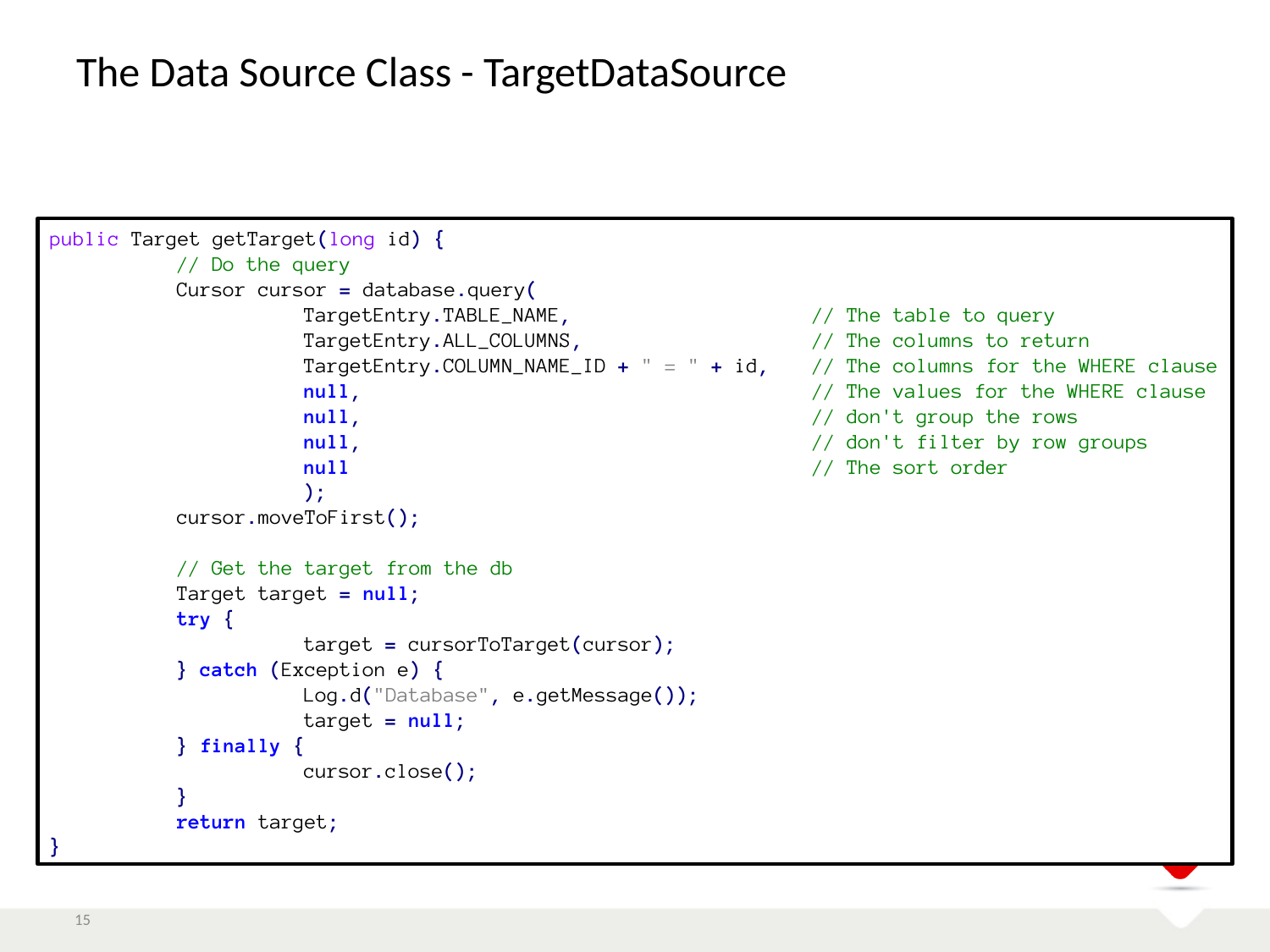

# The Data Source Class - TargetDataSource
public Target getTarget(long id) {
	// Do the query
	Cursor cursor = database.query(
		TargetEntry.TABLE_NAME,		// The table to query
		TargetEntry.ALL_COLUMNS,    		// The columns to return
		TargetEntry.COLUMN_NAME_ID + " = " + id,	// The columns for the WHERE clause
		null,                            	// The values for the WHERE clause
		null,                                     	// don't group the rows
		null,                                     	// don't filter by row groups
		null                                 	// The sort order
		);
	cursor.moveToFirst();

	// Get the target from the db
	Target target = null;
	try {
		target = cursorToTarget(cursor);
	} catch (Exception e) {
		Log.d("Database", e.getMessage());
		target = null;
	} finally {
		cursor.close();
	}
	return target;
}
15